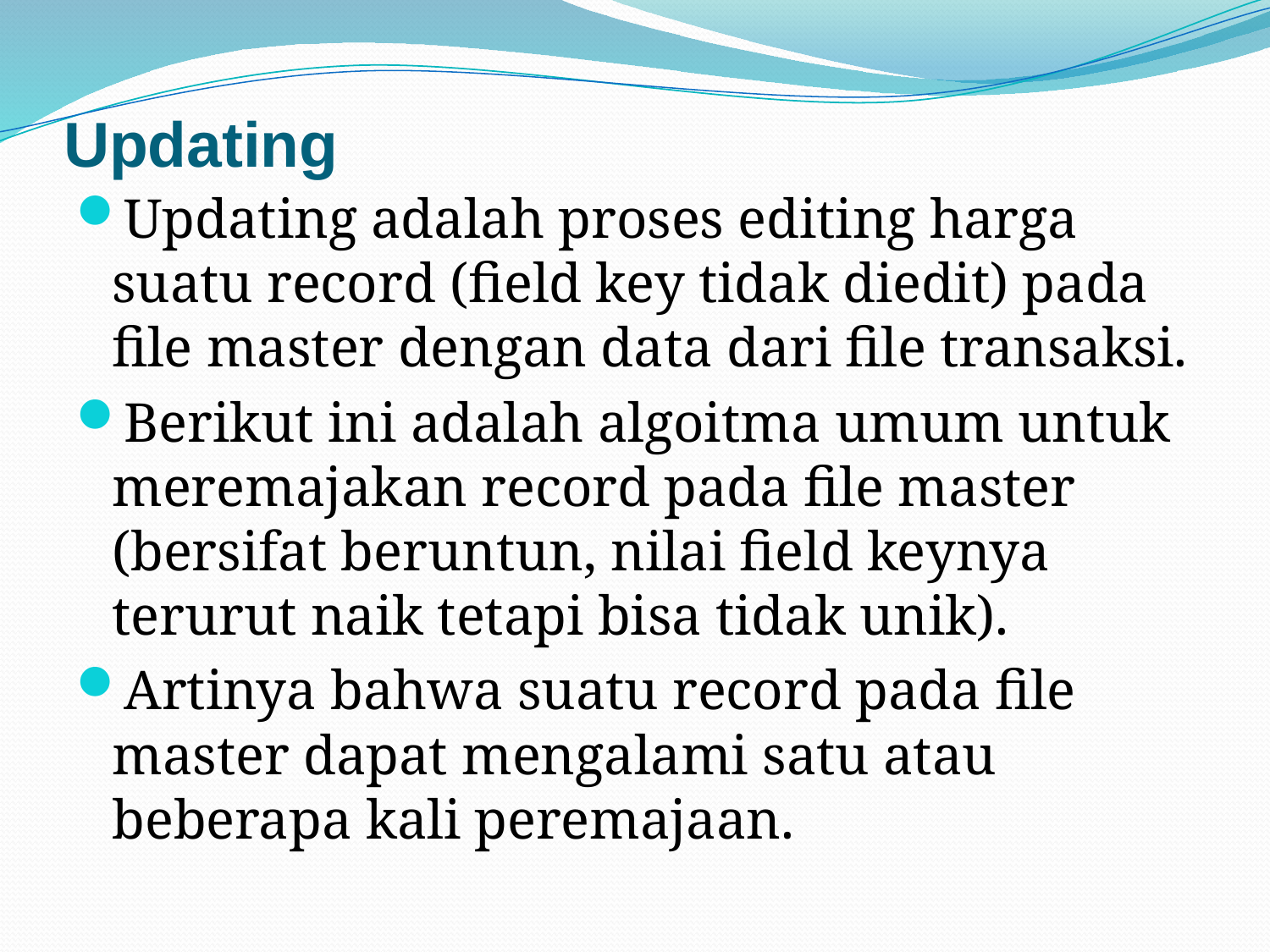

# Updating
Updating adalah proses editing harga suatu record (field key tidak diedit) pada file master dengan data dari file transaksi.
Berikut ini adalah algoitma umum untuk meremajakan record pada file master (bersifat beruntun, nilai field keynya terurut naik tetapi bisa tidak unik).
Artinya bahwa suatu record pada file master dapat mengalami satu atau beberapa kali peremajaan.